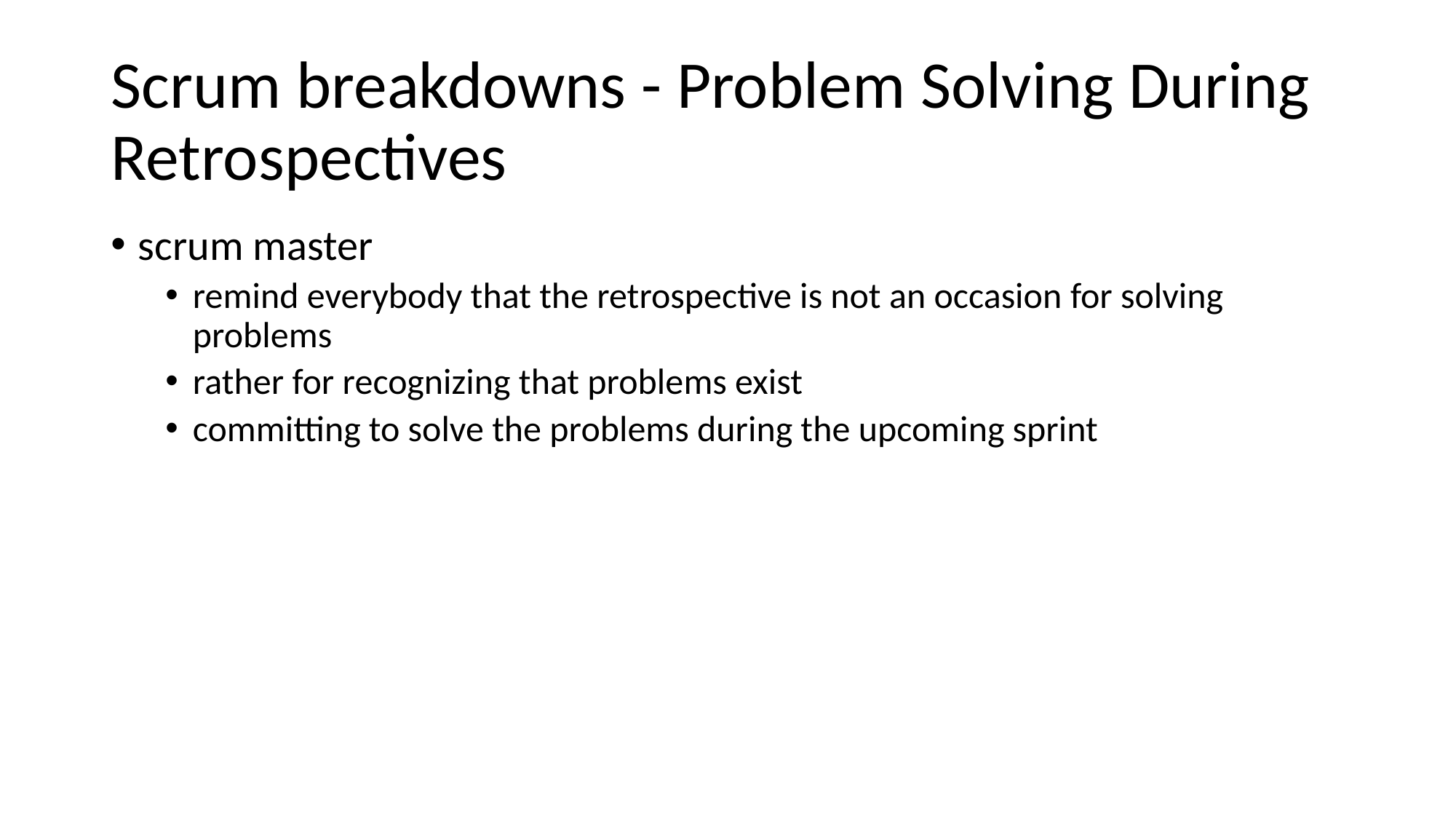

# Scrum breakdowns - Problem Solving During Retrospectives
scrum master
remind everybody that the retrospective is not an occasion for solving problems
rather for recognizing that problems exist
committing to solve the problems during the upcoming sprint